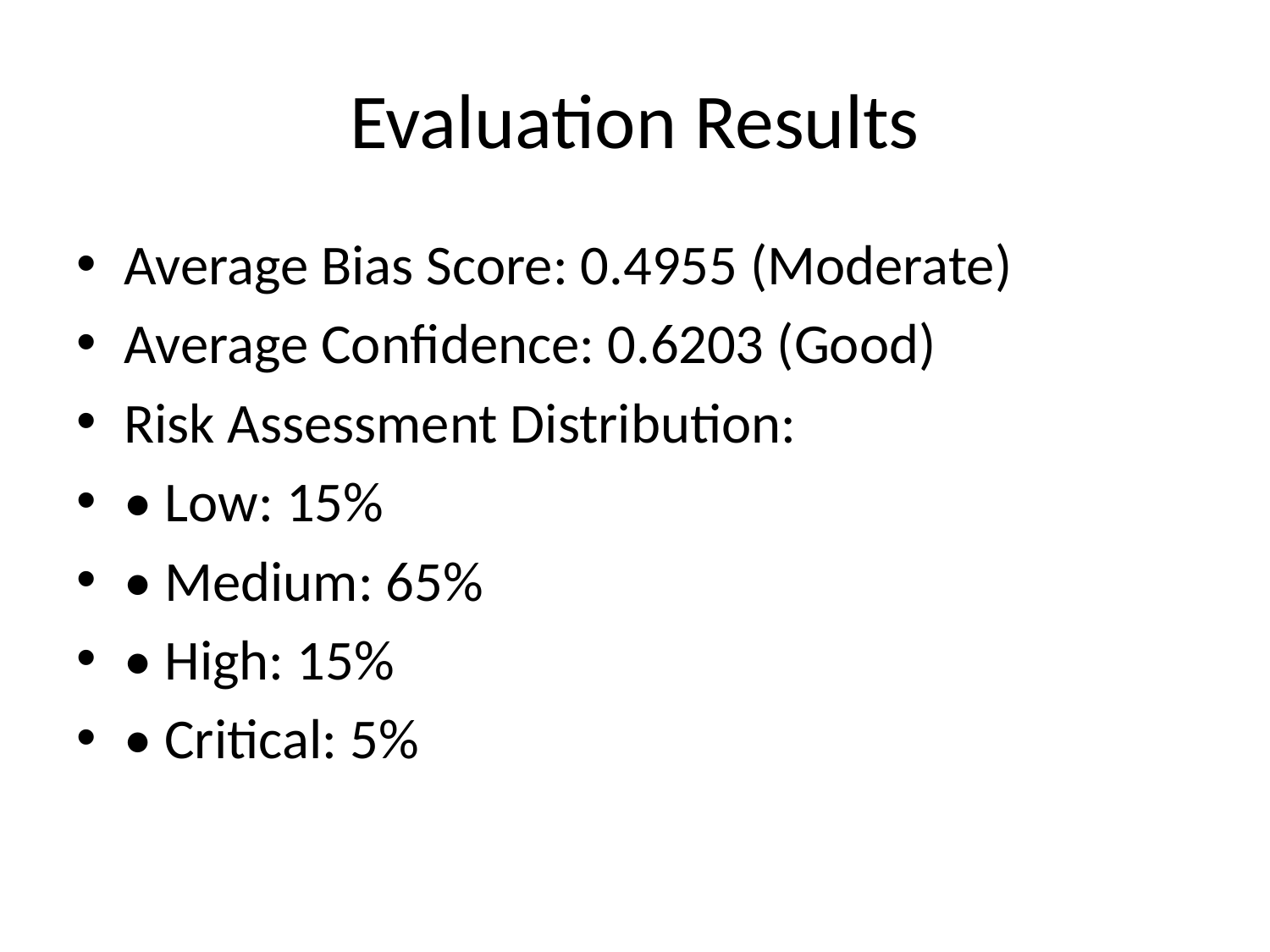

# Evaluation Results
Average Bias Score: 0.4955 (Moderate)
Average Confidence: 0.6203 (Good)
Risk Assessment Distribution:
• Low: 15%
• Medium: 65%
• High: 15%
• Critical: 5%